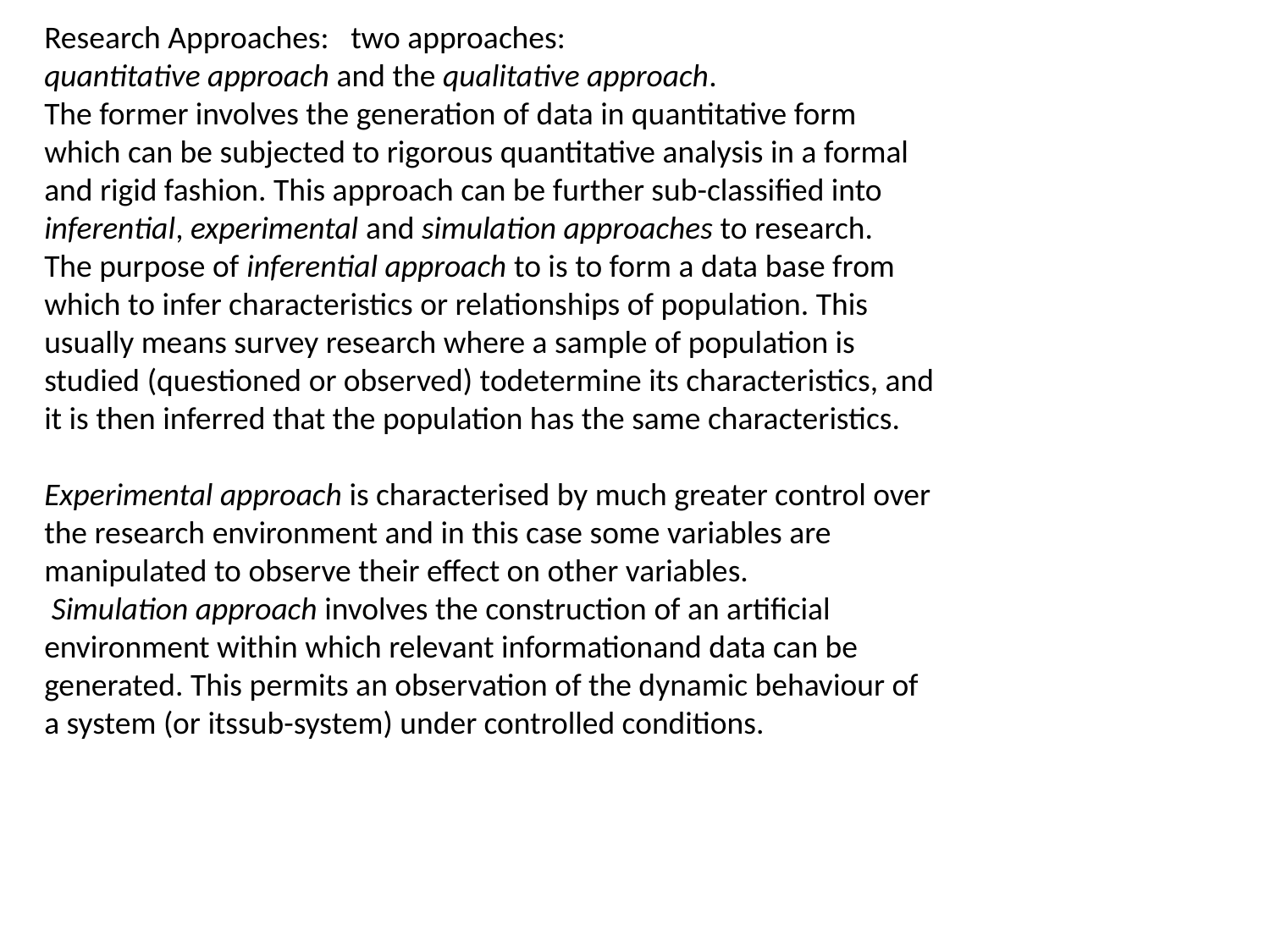

Research Approaches:   two approaches:
quantitative approach and the qualitative approach.
The former involves the generation of data in quantitative form which can be subjected to rigorous quantitative analysis in a formal and rigid fashion. This approach can be further sub-classified into inferential, experimental and simulation approaches to research.
The purpose of inferential approach to is to form a data base from which to infer characteristics or relationships of population. This
usually means survey research where a sample of population is studied (questioned or observed) todetermine its characteristics, and it is then inferred that the population has the same characteristics.

Experimental approach is characterised by much greater control over the research environment and in this case some variables are manipulated to observe their effect on other variables.
 Simulation approach involves the construction of an artificial environment within which relevant informationand data can be generated. This permits an observation of the dynamic behaviour of a system (or itssub-system) under controlled conditions.